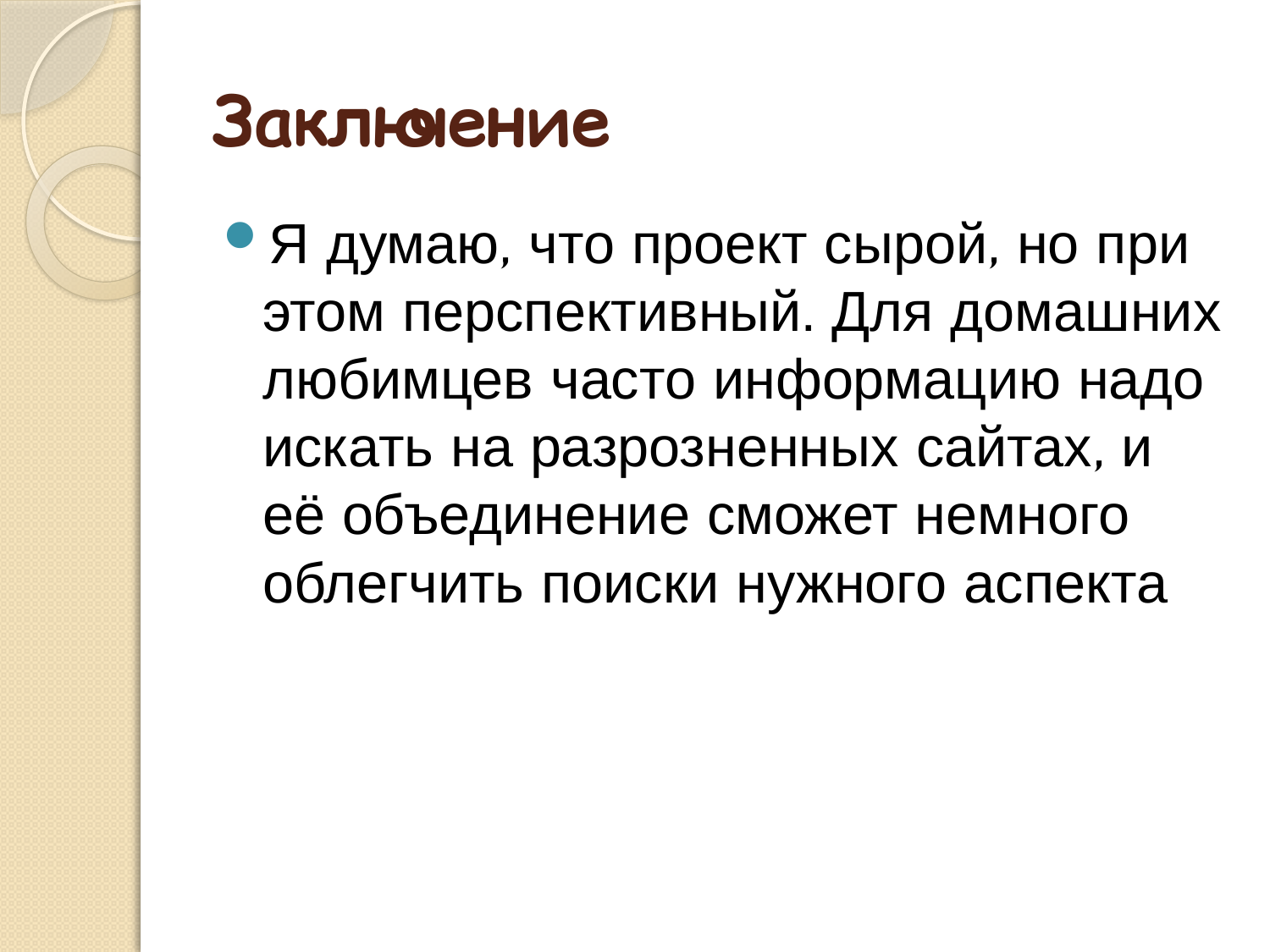

# Заключение
Я думаю, что проект сырой, но при этом перспективный. Для домашних любимцев часто информацию надо искать на разрозненных сайтах, и её объединение сможет немного облегчить поиски нужного аспекта